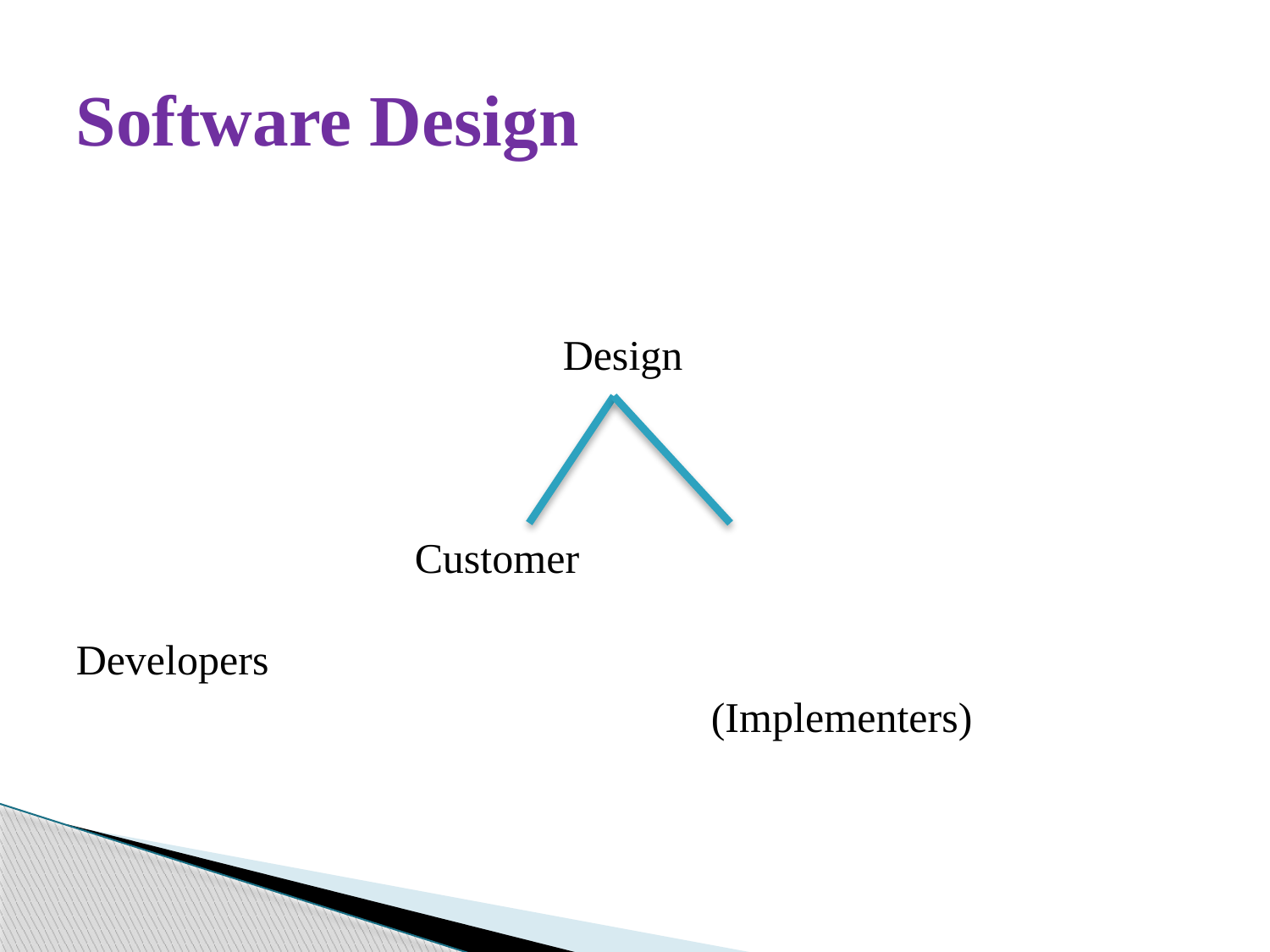

# Software Design

                                              Design                                                  																										        Customer                                                                                                     					Developers
					(Implementers)